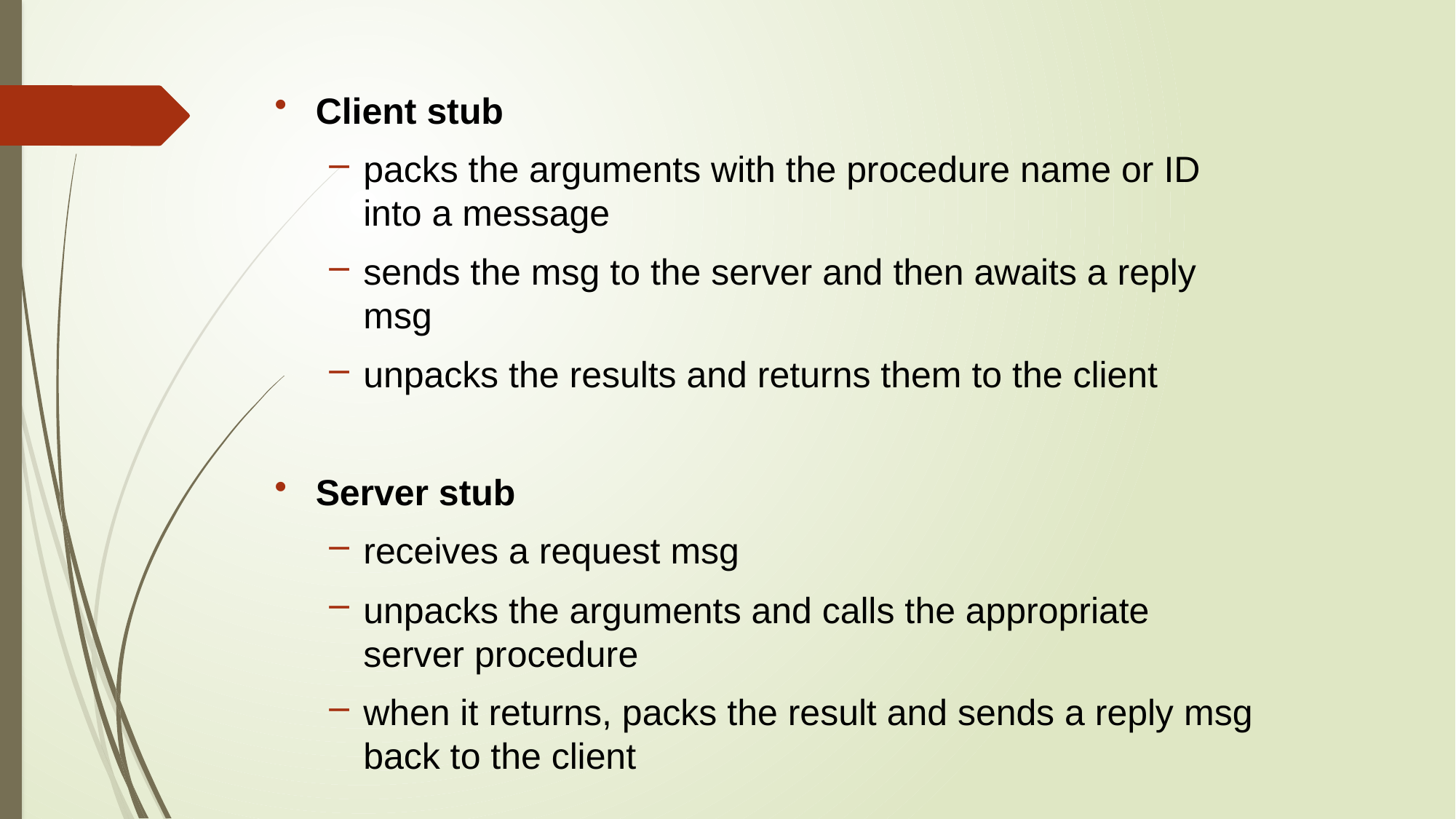

Client stub
packs the arguments with the procedure name or ID into a message
sends the msg to the server and then awaits a reply msg
unpacks the results and returns them to the client

Server stub
receives a request msg
unpacks the arguments and calls the appropriate server procedure
when it returns, packs the result and sends a reply msg back to the client